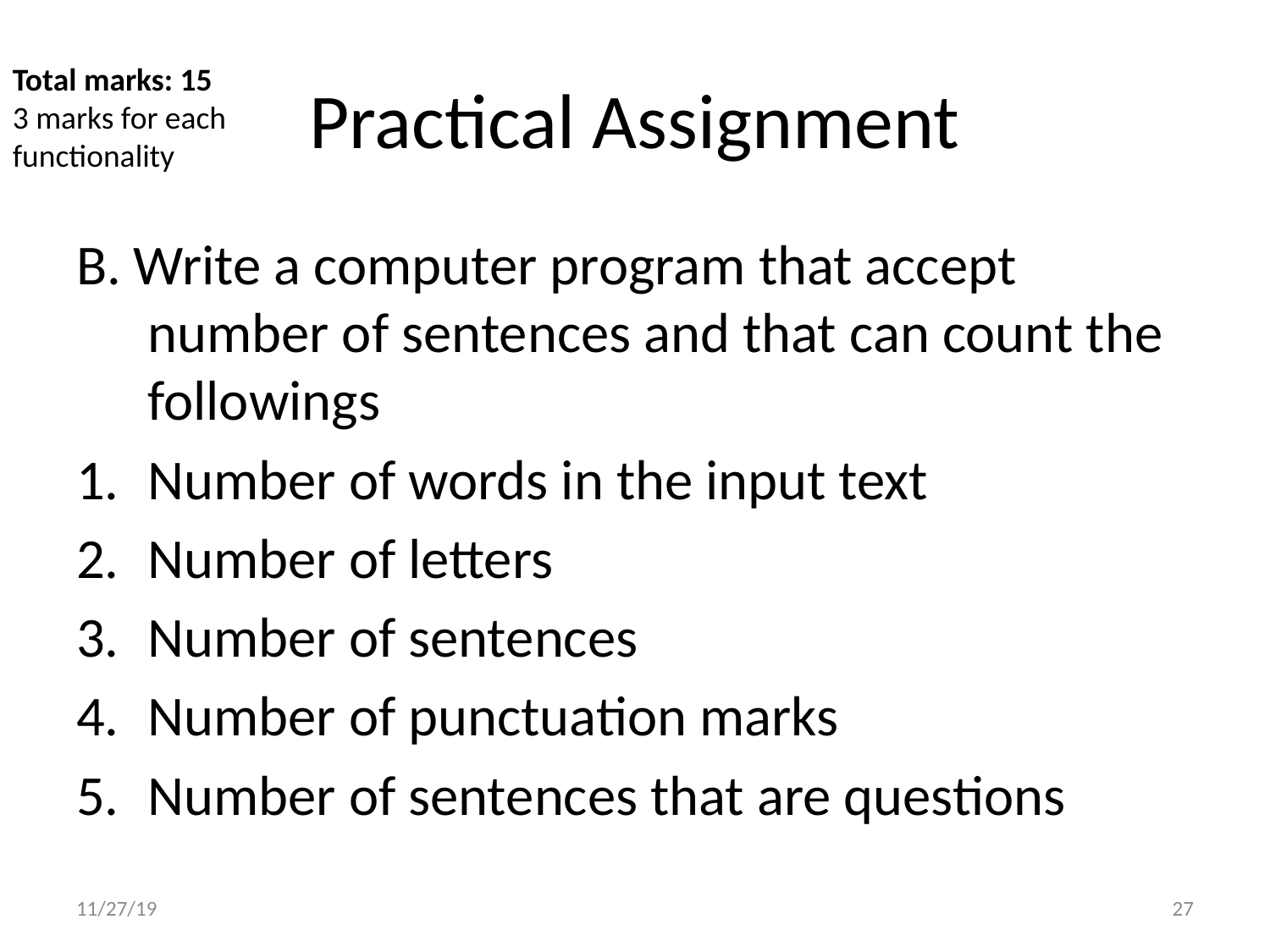

# Practical Assignment
Total marks: 15
3 marks for each functionality
B. Write a computer program that accept number of sentences and that can count the followings
Number of words in the input text
Number of letters
Number of sentences
Number of punctuation marks
Number of sentences that are questions

11/27/19
27